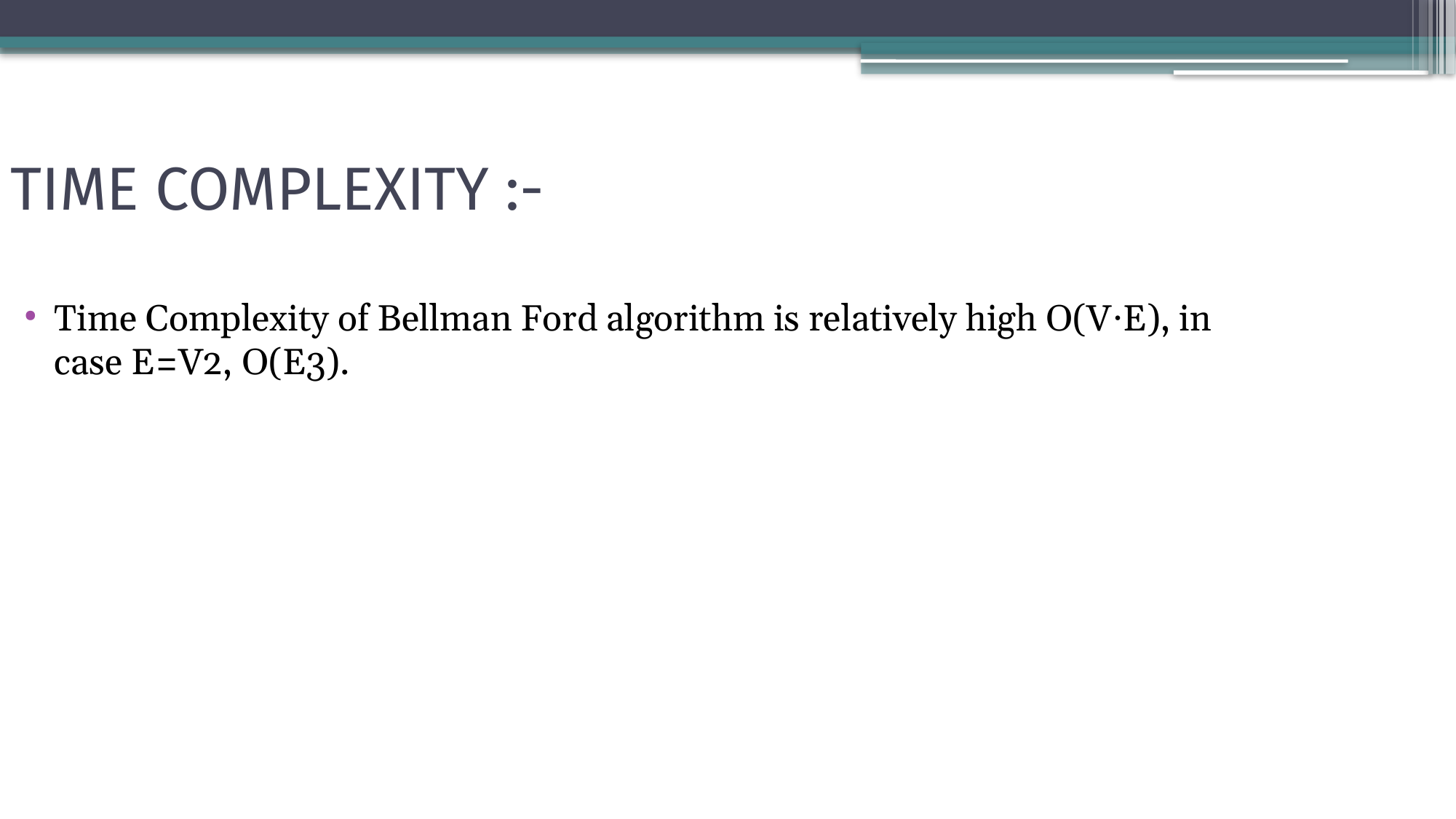

# TIME COMPLEXITY :-
Time Complexity of Bellman Ford algorithm is relatively high O(V⋅E), in case E=V2, O(E3).